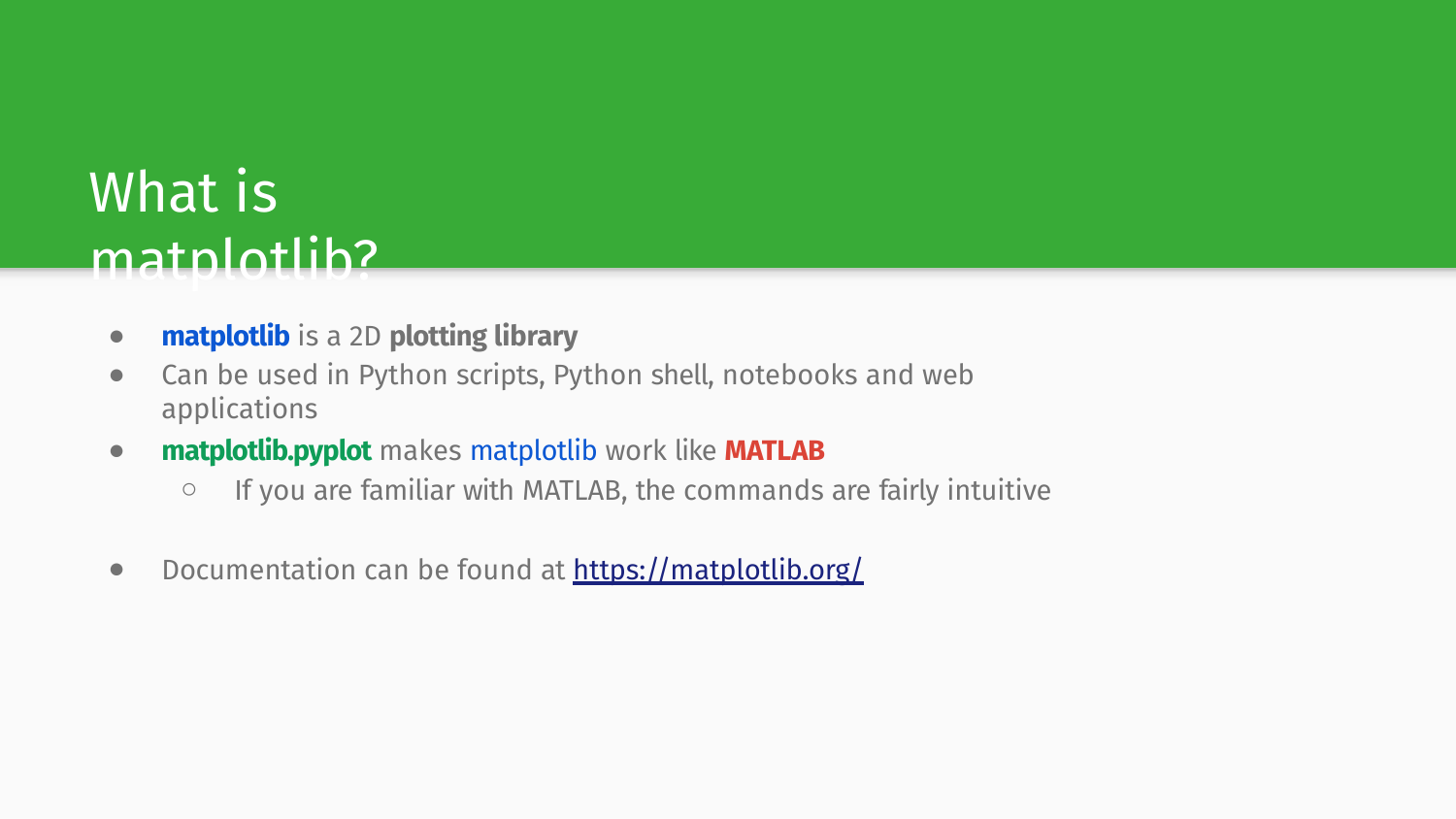

# What is matplotlib?
matplotlib is a 2D plotting library
Can be used in Python scripts, Python shell, notebooks and web applications
matplotlib.pyplot makes matplotlib work like MATLAB
If you are familiar with MATLAB, the commands are fairly intuitive

Documentation can be found at https://matplotlib.org/